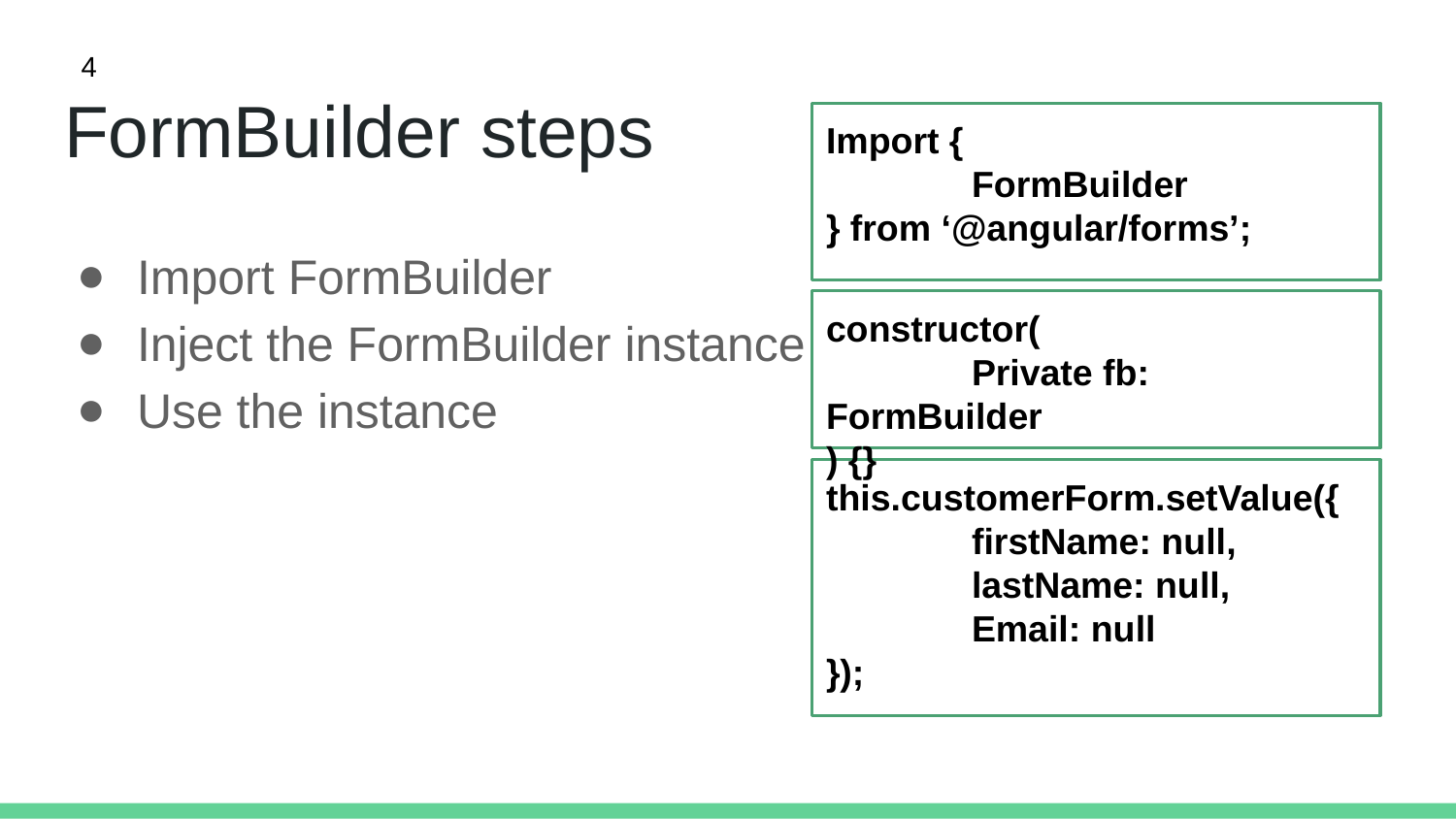

4
# FormBuilder steps
Import {
	FormBuilder
} from ‘@angular/forms’;
Import FormBuilder
Inject the FormBuilder instance
Use the instance
constructor(
	Private fb: FormBuilder
) {}
this.customerForm.setValue({
	firstName: null,
	lastName: null,
	Email: null
});